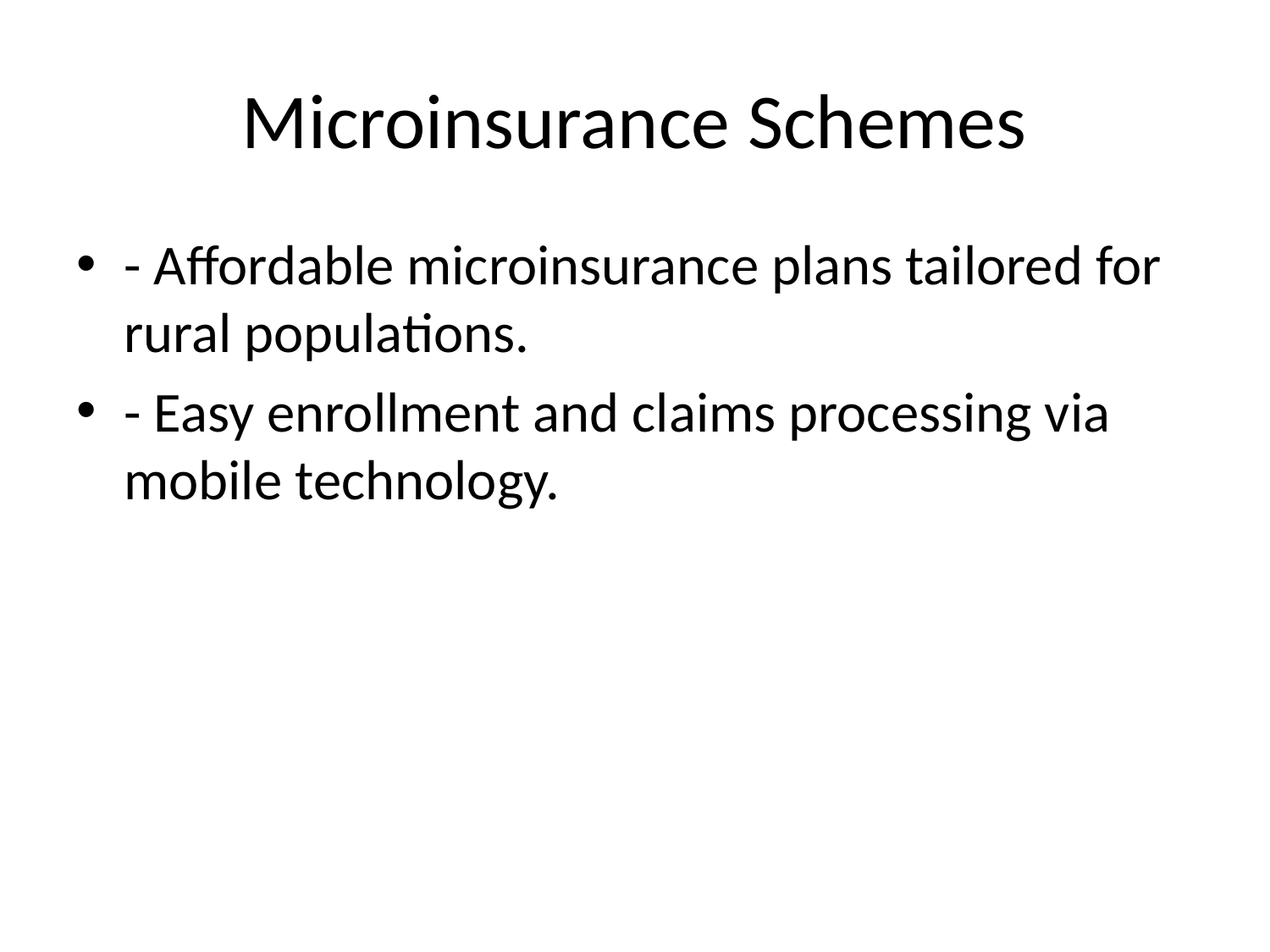

# Microinsurance Schemes
- Affordable microinsurance plans tailored for rural populations.
- Easy enrollment and claims processing via mobile technology.